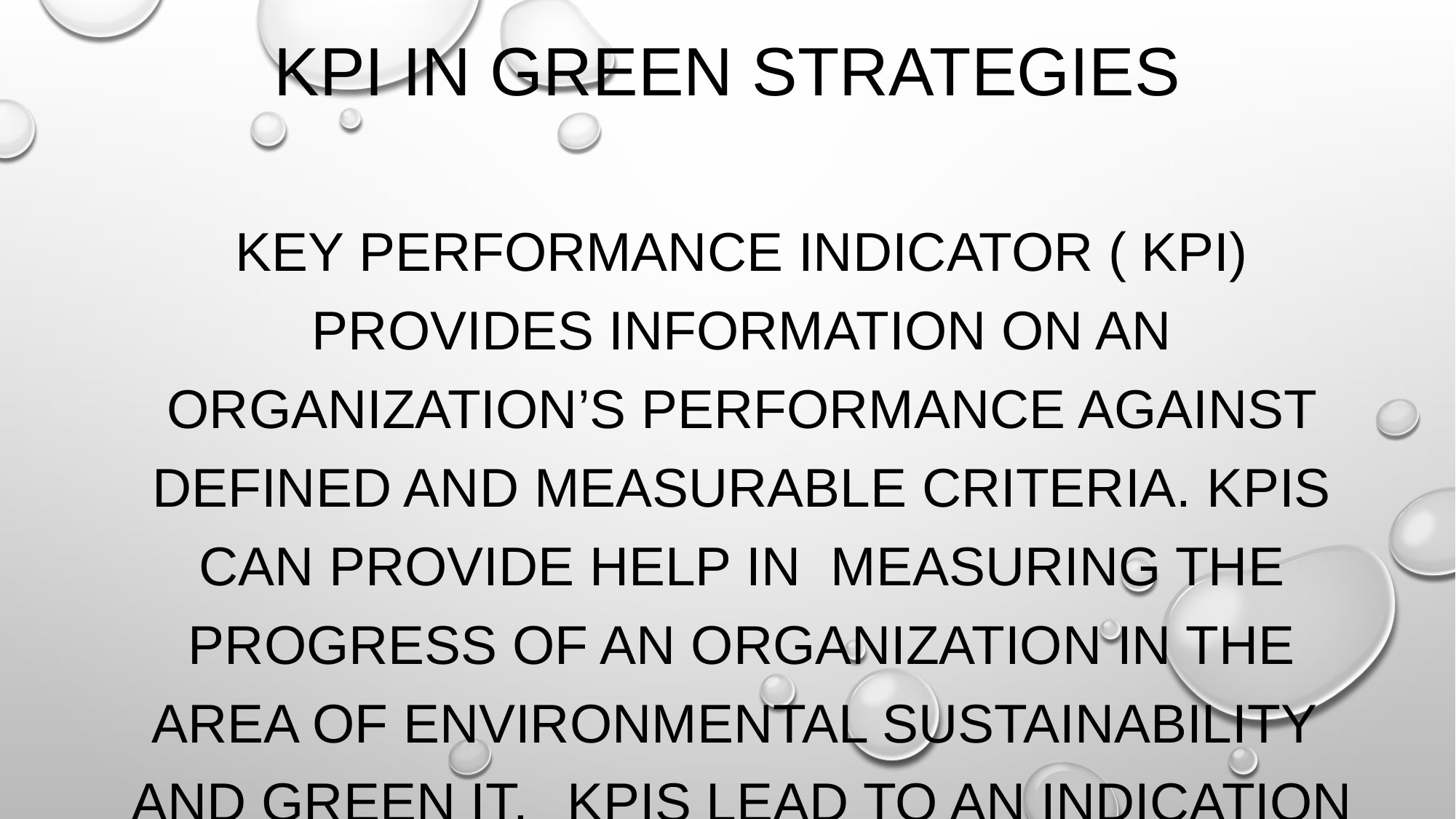

# KPI IN GREEN STRATEGIES
Key performance indicator ( KPI) provides information on an organization’s performance against defined and measurable criteria. KPIs can provide help in  measuring the progress of an organization in the area of environmental sustainability  and Green IT.   KPIs lead to an indication of the Green IT metrics that need to be collected.